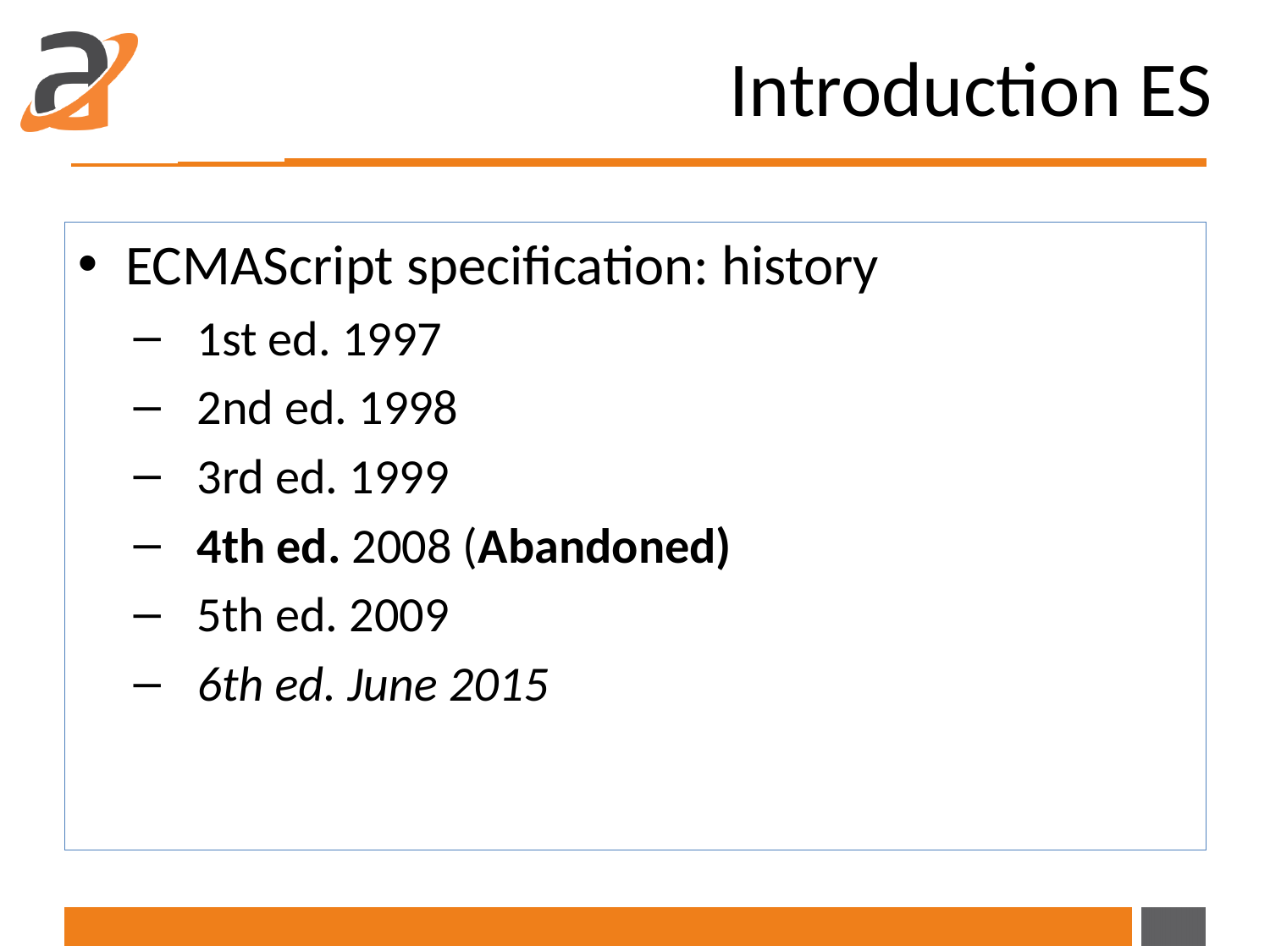

# Introduction ES
ECMAScript specification: history
1st ed. 1997
2nd ed. 1998
3rd ed. 1999
4th ed. 2008 (Abandoned)
5th ed. 2009
6th ed. June 2015